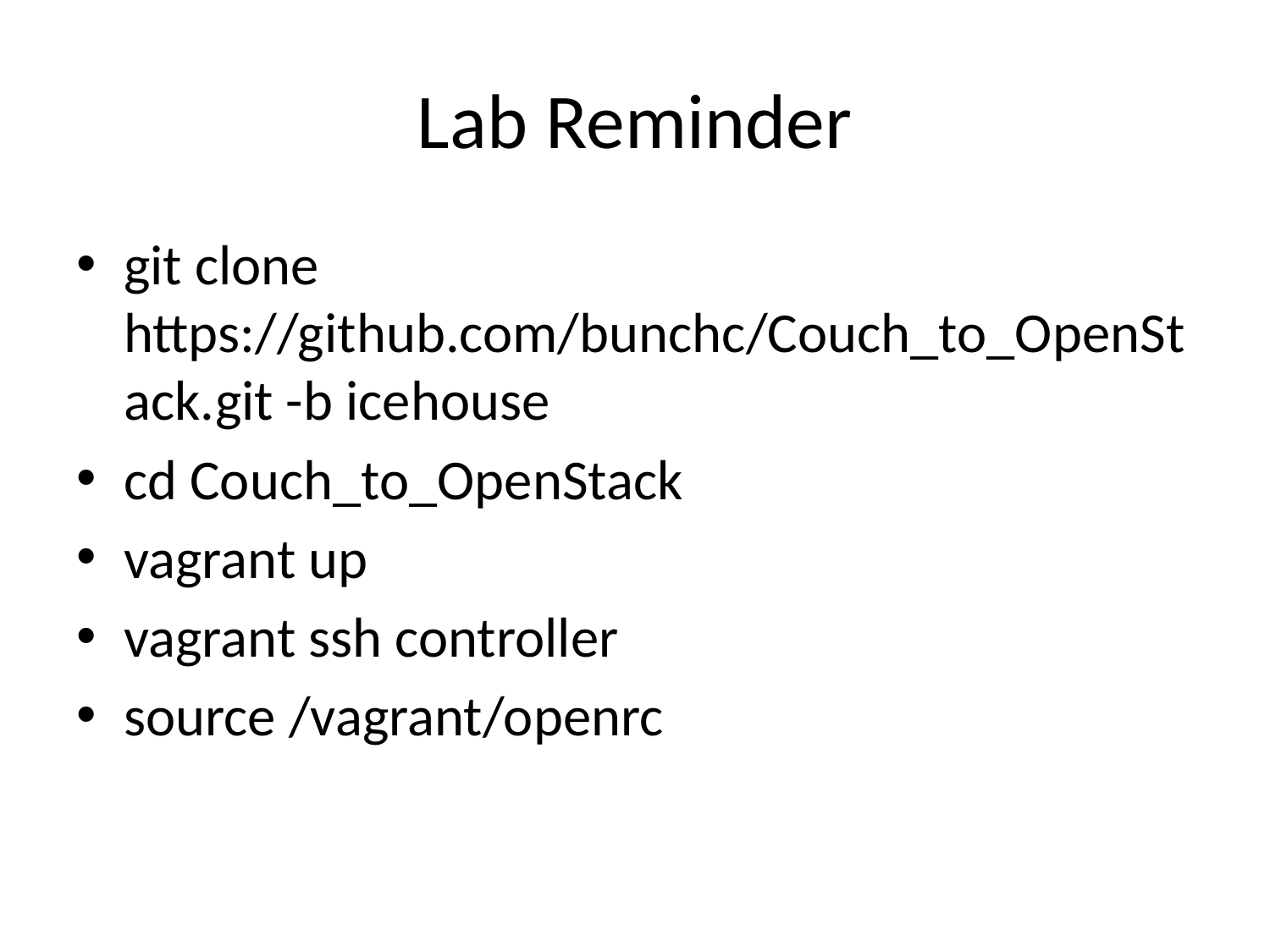

# Lab Reminder
git clone https://github.com/bunchc/Couch_to_OpenStack.git -b icehouse
cd Couch_to_OpenStack
vagrant up
vagrant ssh controller
source /vagrant/openrc